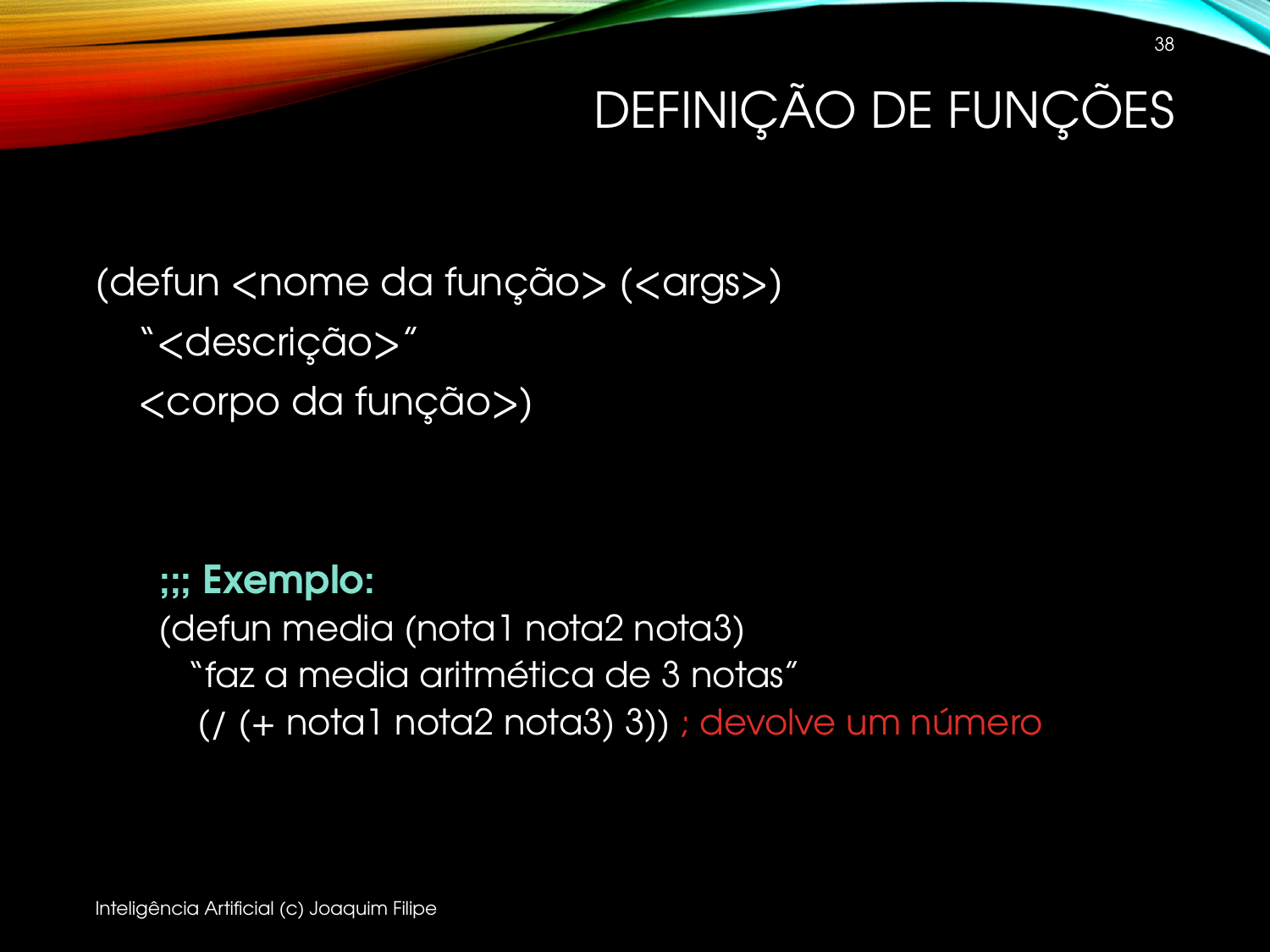

38
# Definição de funções
(defun <nome da função> (<args>)
	 “<descrição>”
    <corpo da função>)

	   ;;; Exemplo:
(defun media (nota1 nota2 nota3)
   “faz a media aritmética de 3 notas”
    (/ (+ nota1 nota2 nota3) 3)) ; devolve um número
Inteligência Artificial (c) Joaquim Filipe